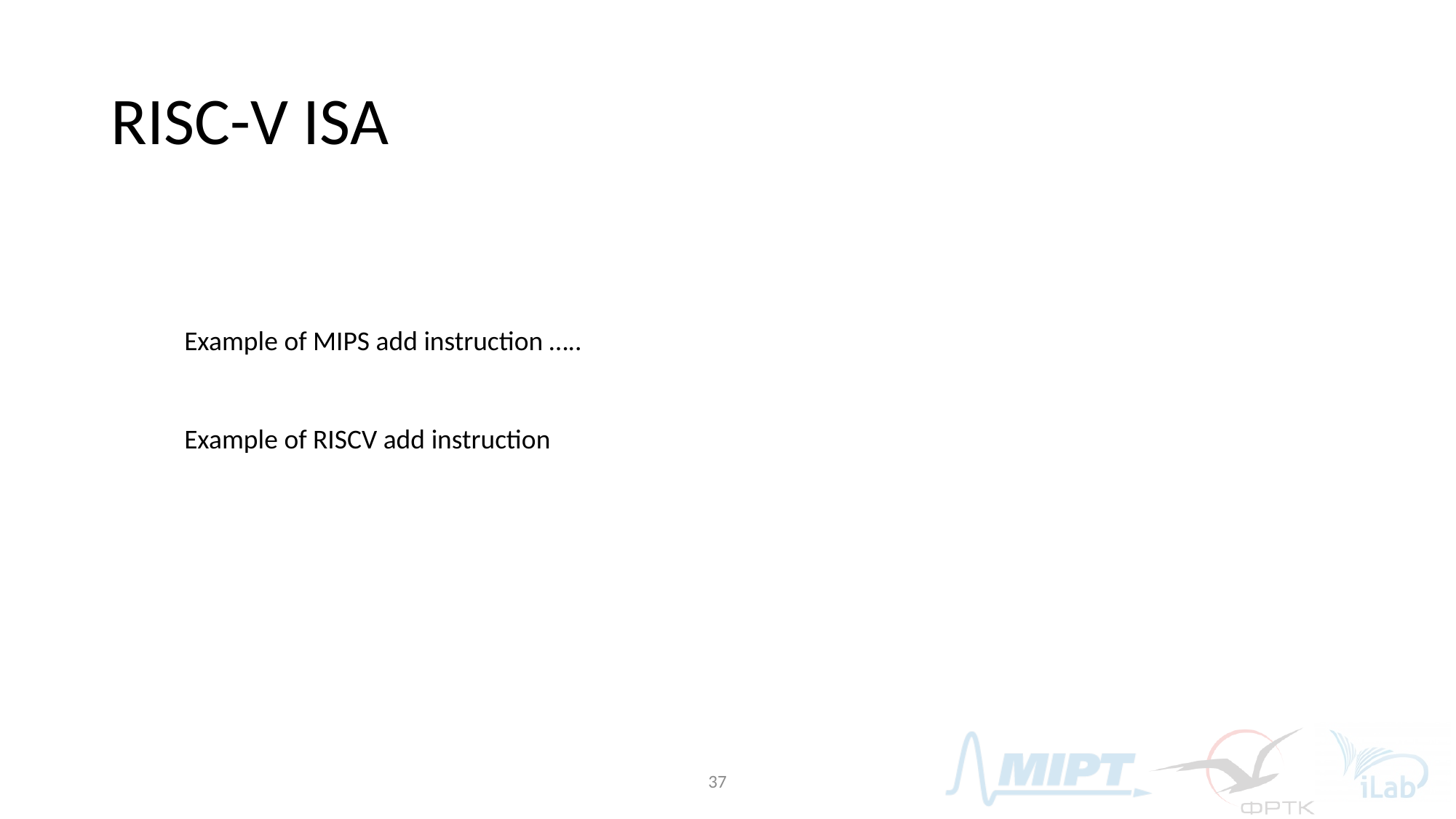

# RISC-V ISA
Example of MIPS add instruction …..

Example of RISCV add instruction